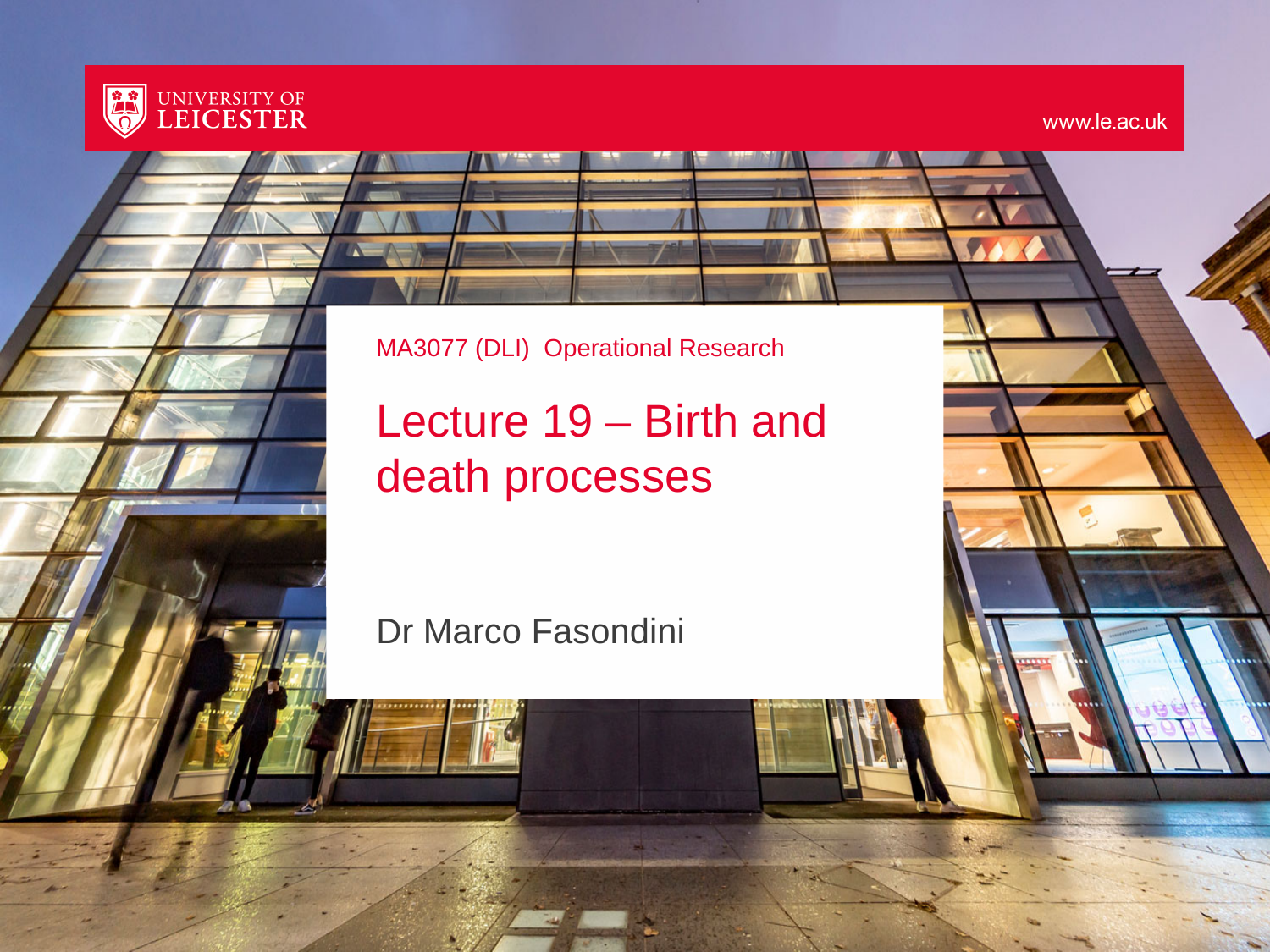

# MA3077 (DLI)  Operational Research Lecture 19 – Birth and death processes
Dr Marco Fasondini